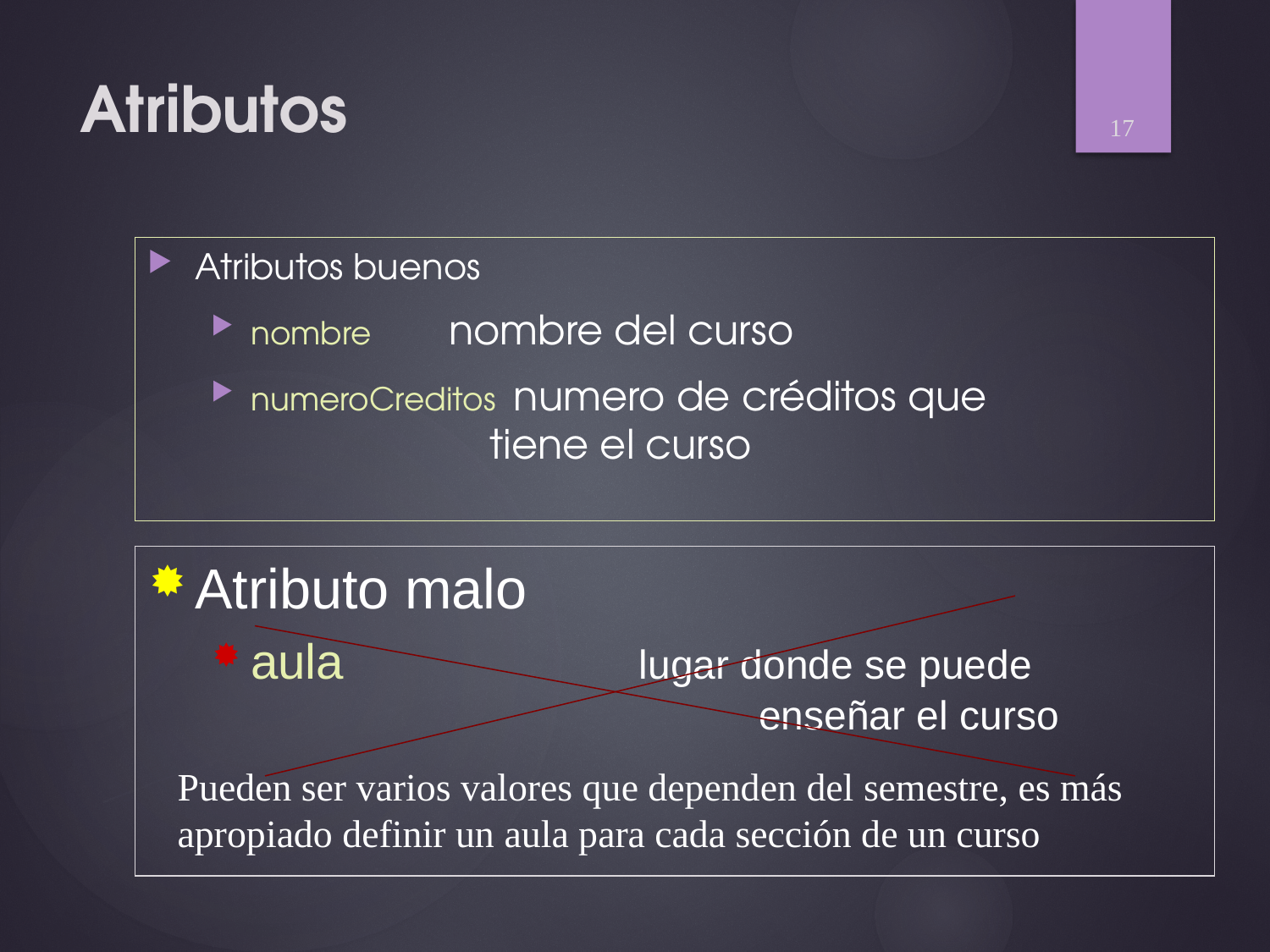

17
# Atributos
Atributos buenos
nombre	        nombre del curso
numeroCreditos  numero de créditos que 		                 	          tiene el curso
Atributo malo
aula	                   lugar donde se puede 					enseñar el curso

Pueden ser varios valores que dependen del semestre, es más apropiado definir un aula para cada sección de un curso